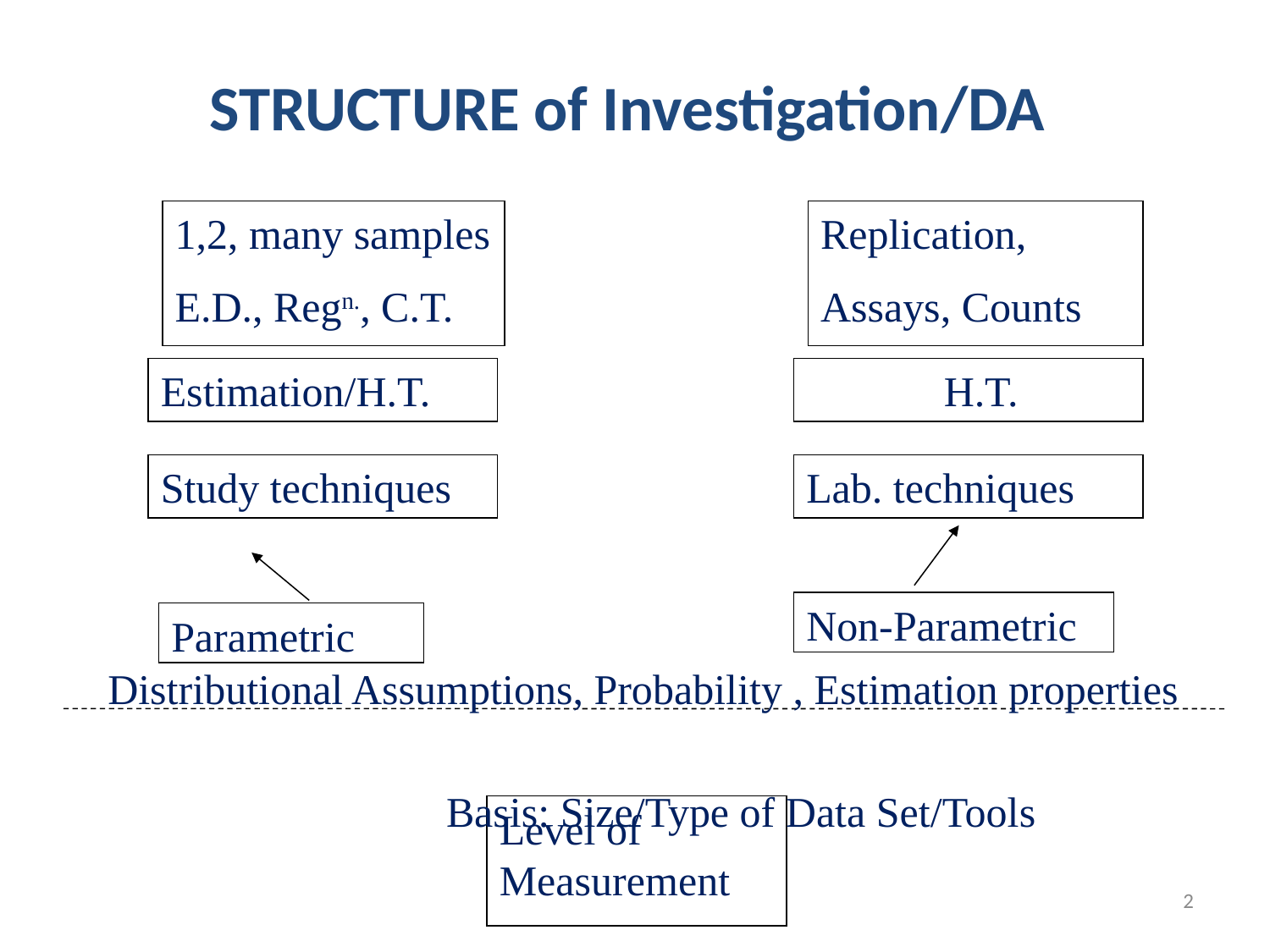

STRUCTURE of Investigation/DA
1,2, many samples
E.D., Regn., C.T.
Replication,
Assays, Counts
Estimation/H.T.
             H.T.
Study techniques
Lab. techniques

Non-Parametric
Parametric
Distributional Assumptions, Probability , Estimation properties
                                Basis: Size/Type of Data Set/Tools

Level of Measurement
2